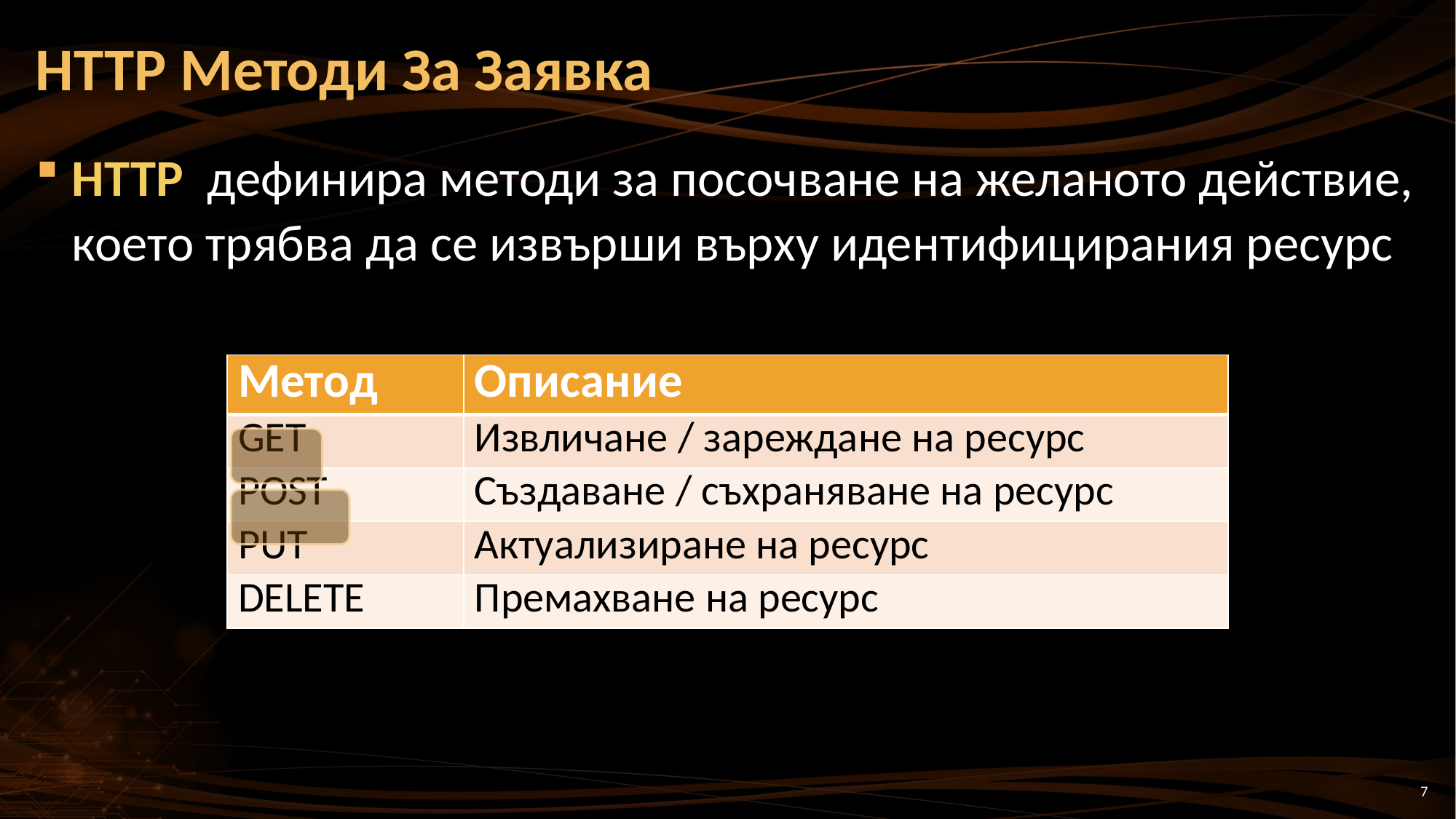

# HTTP Методи За Заявка
HTTP  дефинира методи за посочване на желаното действие, което трябва да се извърши върху идентифицирания ресурс
| Метод | Описание |
| --- | --- |
| GET | Извличане / зареждане на ресурс |
| POST | Създаване / съхраняване на ресурс |
| PUT | Актуализиране на ресурс |
| DELETE | Премахване на ресурс |

7